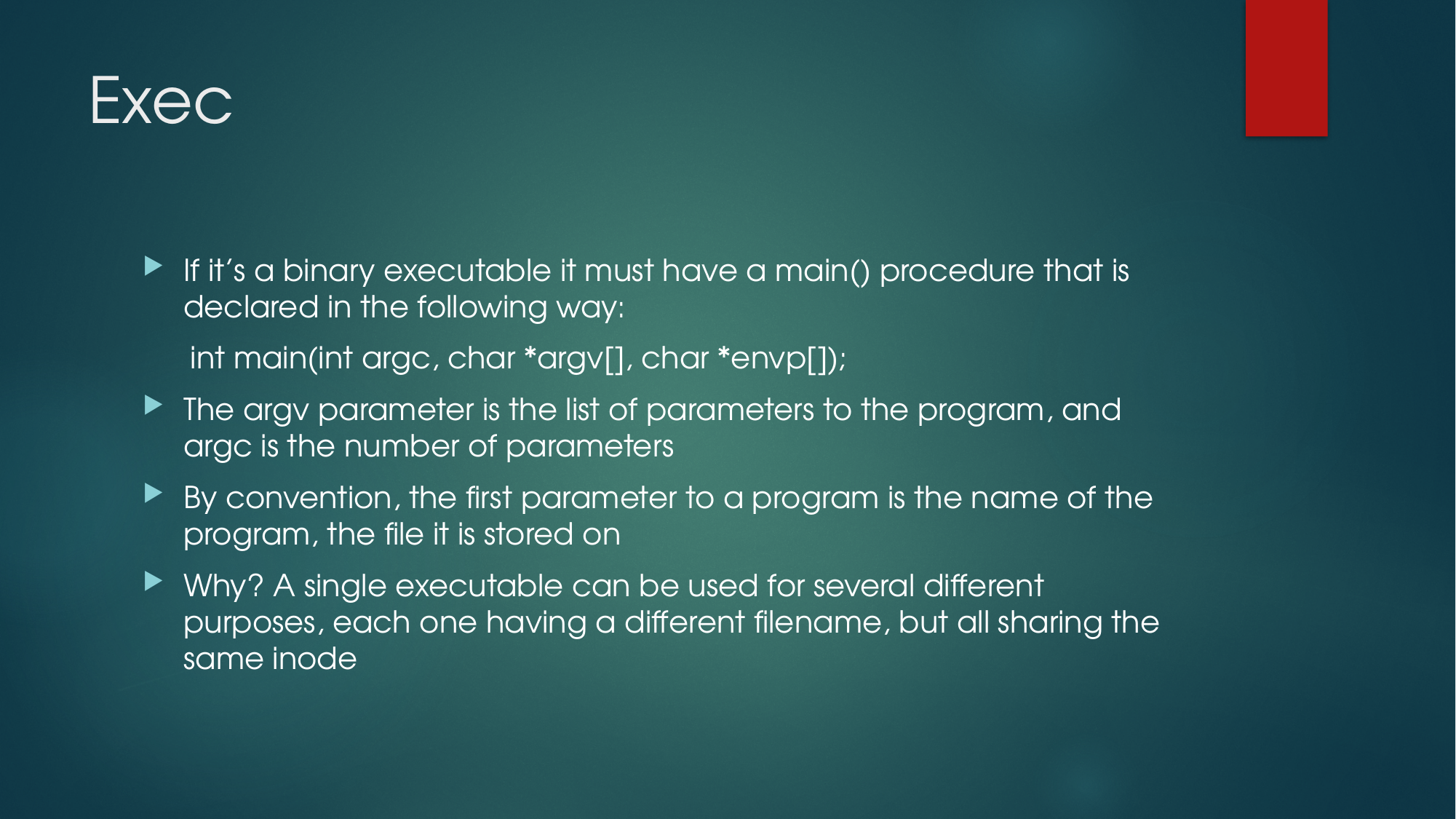

# Exec
If it’s a binary executable it must have a main() procedure that is declared in the following way:
int main(int argc, char *argv[], char *envp[]);
The argv parameter is the list of parameters to the program, and argc is the number of parameters
By convention, the first parameter to a program is the name of the program, the file it is stored on
Why? A single executable can be used for several different purposes, each one having a different filename, but all sharing the same inode